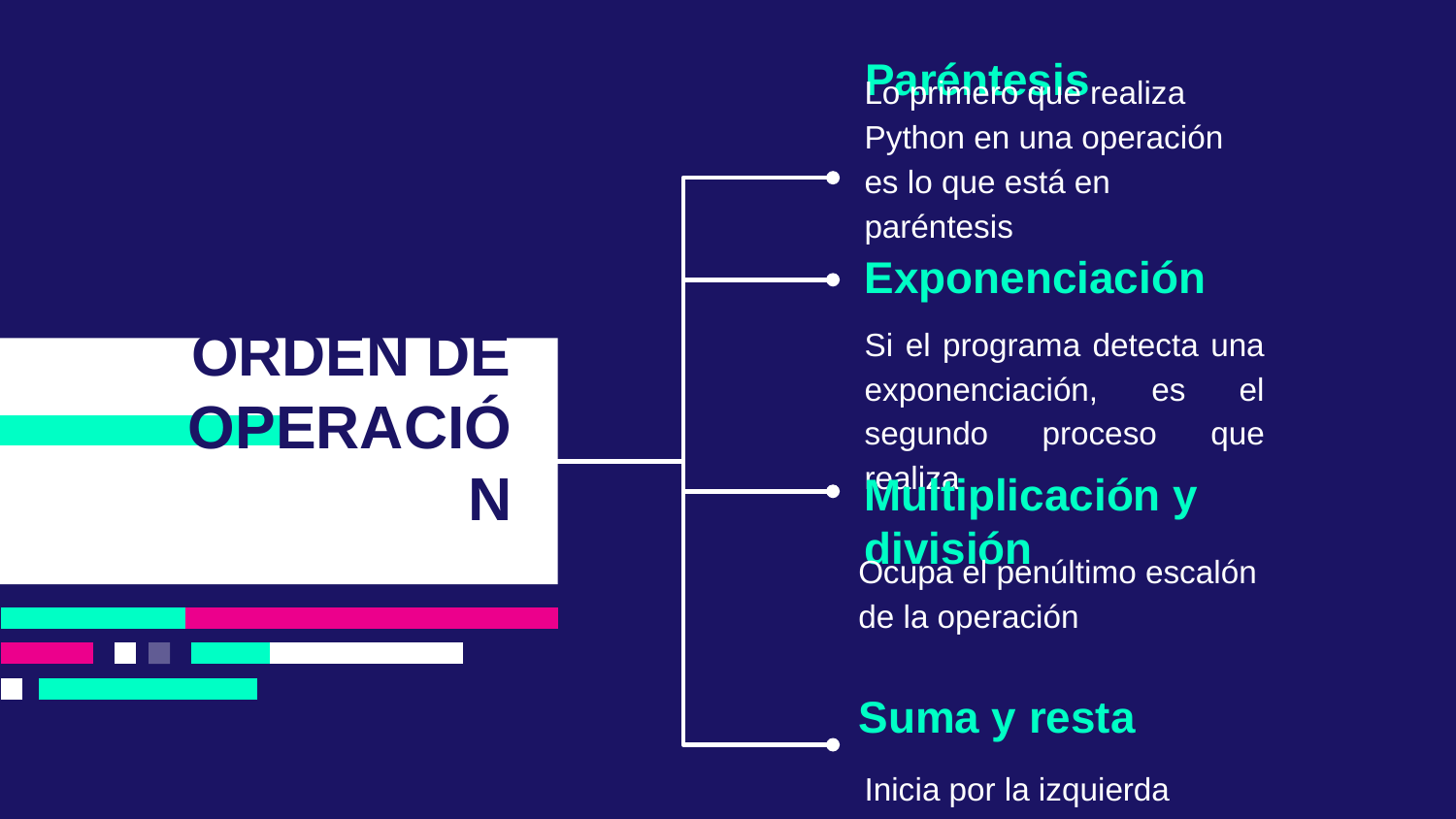

Paréntesis
Lo primero que realiza Python en una operación es lo que está en paréntesis
Exponenciación
Si el programa detecta una exponenciación, es el segundo proceso que realiza

ORDEN DE OPERACIÓN

Multiplicación y división
Ocupa el penúltimo escalón de la operación

Suma y resta
Inicia por la izquierda